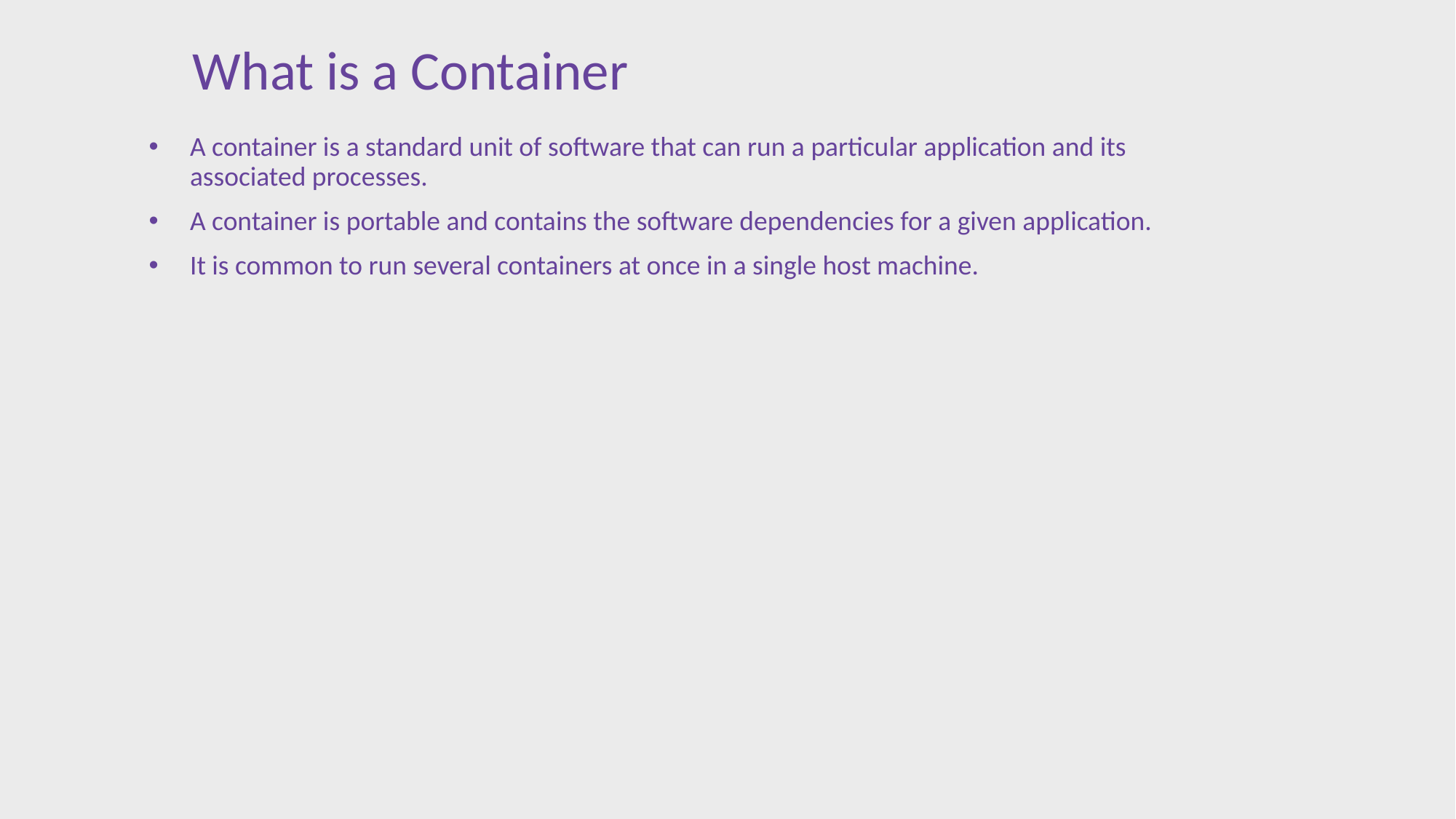

# What is a Container
A container is a standard unit of software that can run a particular application and its associated processes.
A container is portable and contains the software dependencies for a given application.
It is common to run several containers at once in a single host machine.